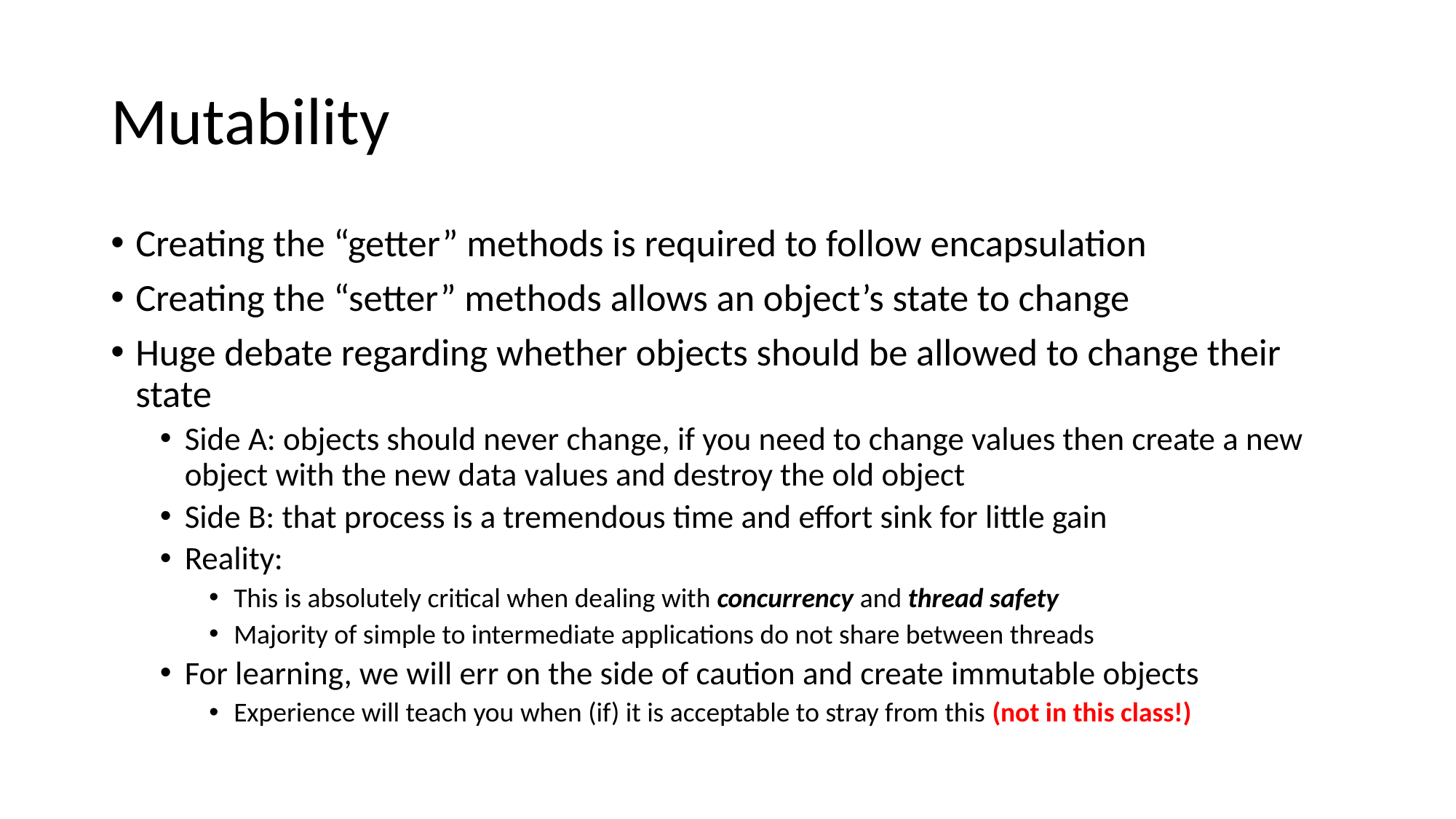

# Mutability
Creating the “getter” methods is required to follow encapsulation
Creating the “setter” methods allows an object’s state to change
Huge debate regarding whether objects should be allowed to change their state
Side A: objects should never change, if you need to change values then create a new object with the new data values and destroy the old object
Side B: that process is a tremendous time and effort sink for little gain
Reality:
This is absolutely critical when dealing with concurrency and thread safety
Majority of simple to intermediate applications do not share between threads
For learning, we will err on the side of caution and create immutable objects
Experience will teach you when (if) it is acceptable to stray from this (not in this class!)